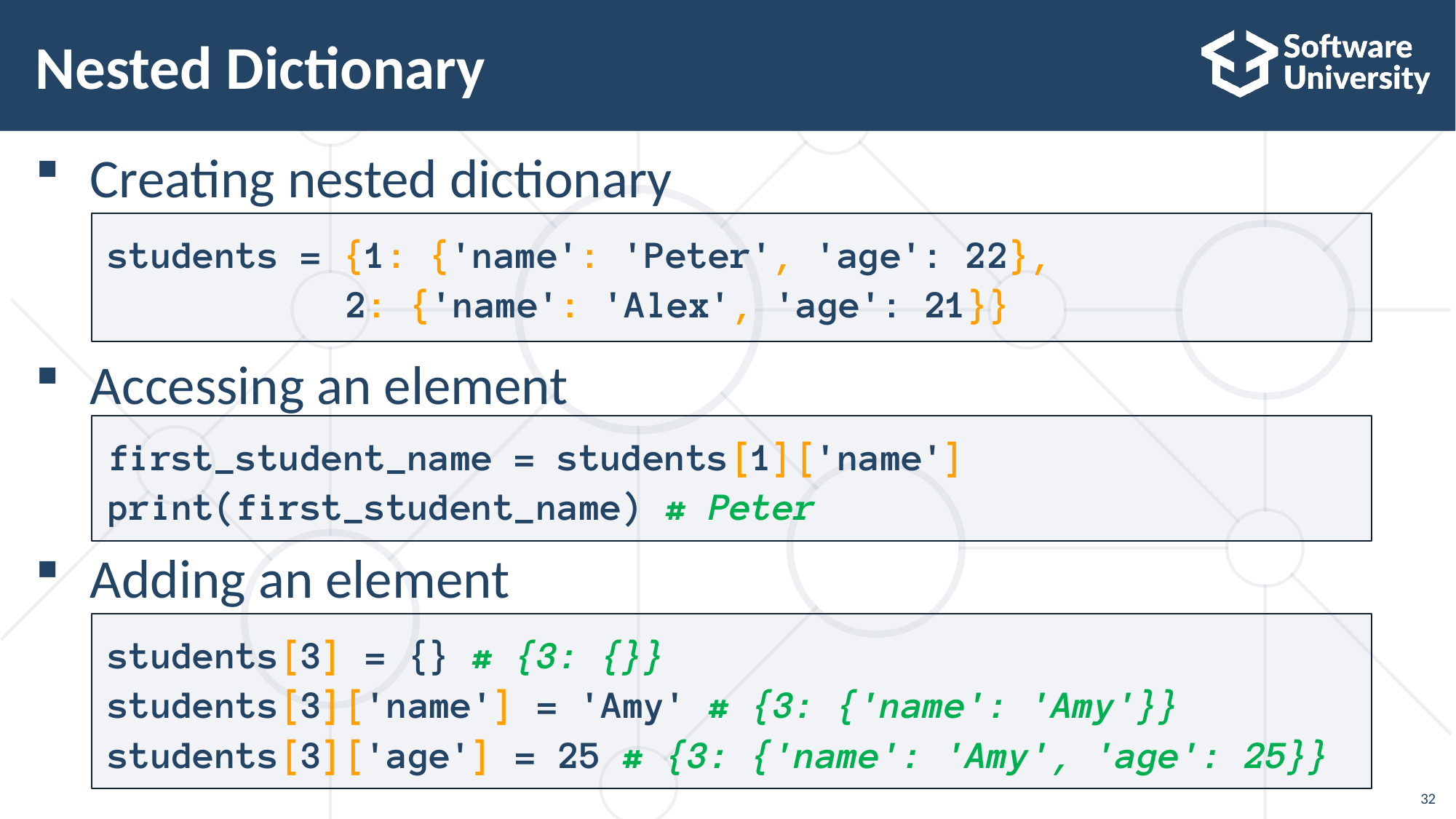

# Nested Dictionary
Creating nested dictionary

Accessing an element

Adding an element

students = {1: {'name': 'Peter', 'age': 22},
	      2: {'name': 'Alex', 'age': 21}}
first_student_name = students[1]['name']
print(first_student_name) # Peter
students[3] = {} # {3: {}}
students[3]['name'] = 'Amy' # {3: {'name': 'Amy'}}
students[3]['age'] = 25 # {3: {'name': 'Amy', 'age': 25}}
32